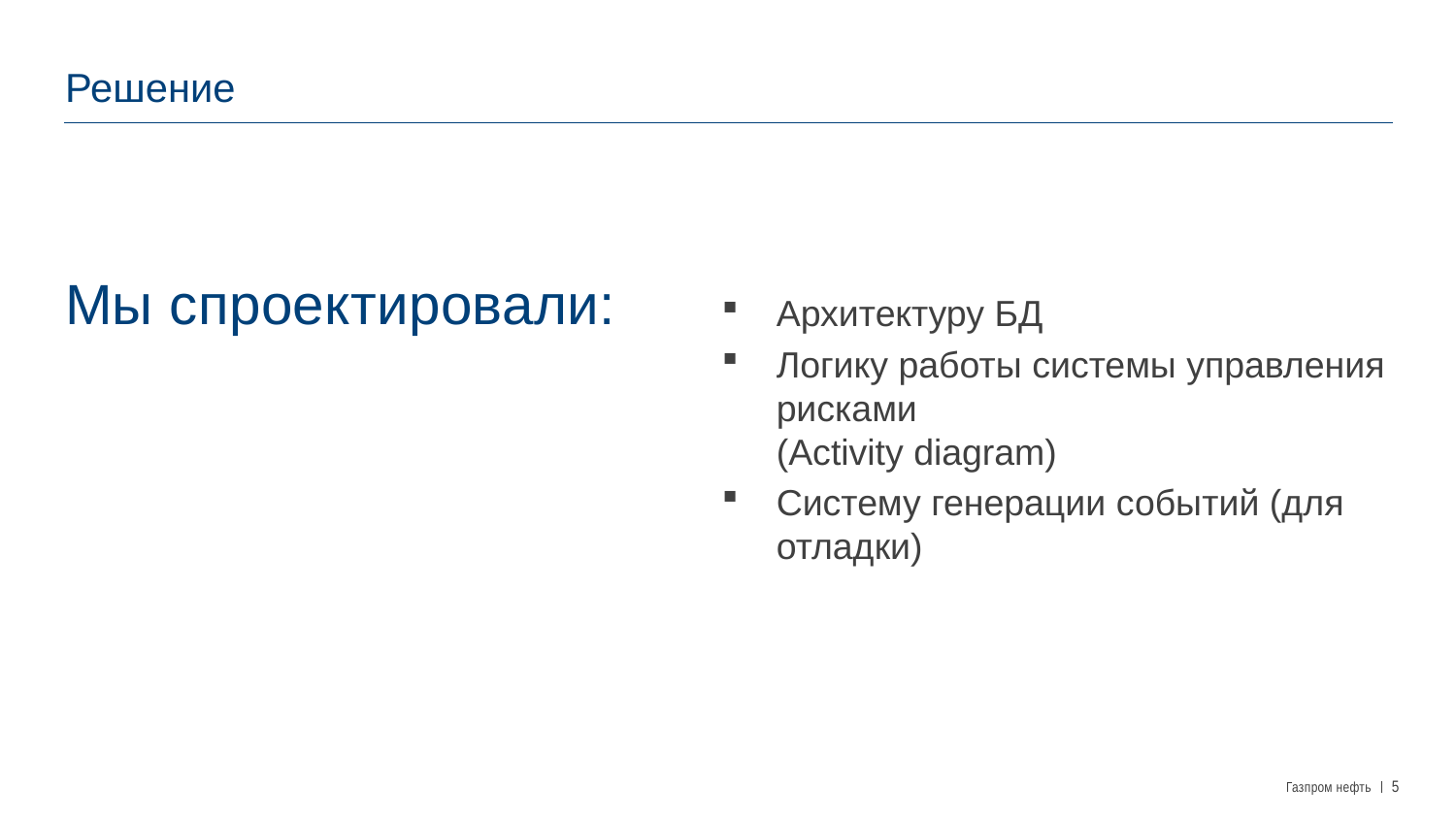

# Решение
Мы спроектировали:
Архитектуру БД
Логику работы системы управления рисками
(Activity diagram)
Систему генерации событий (для отладки)

Газпром нефть
5